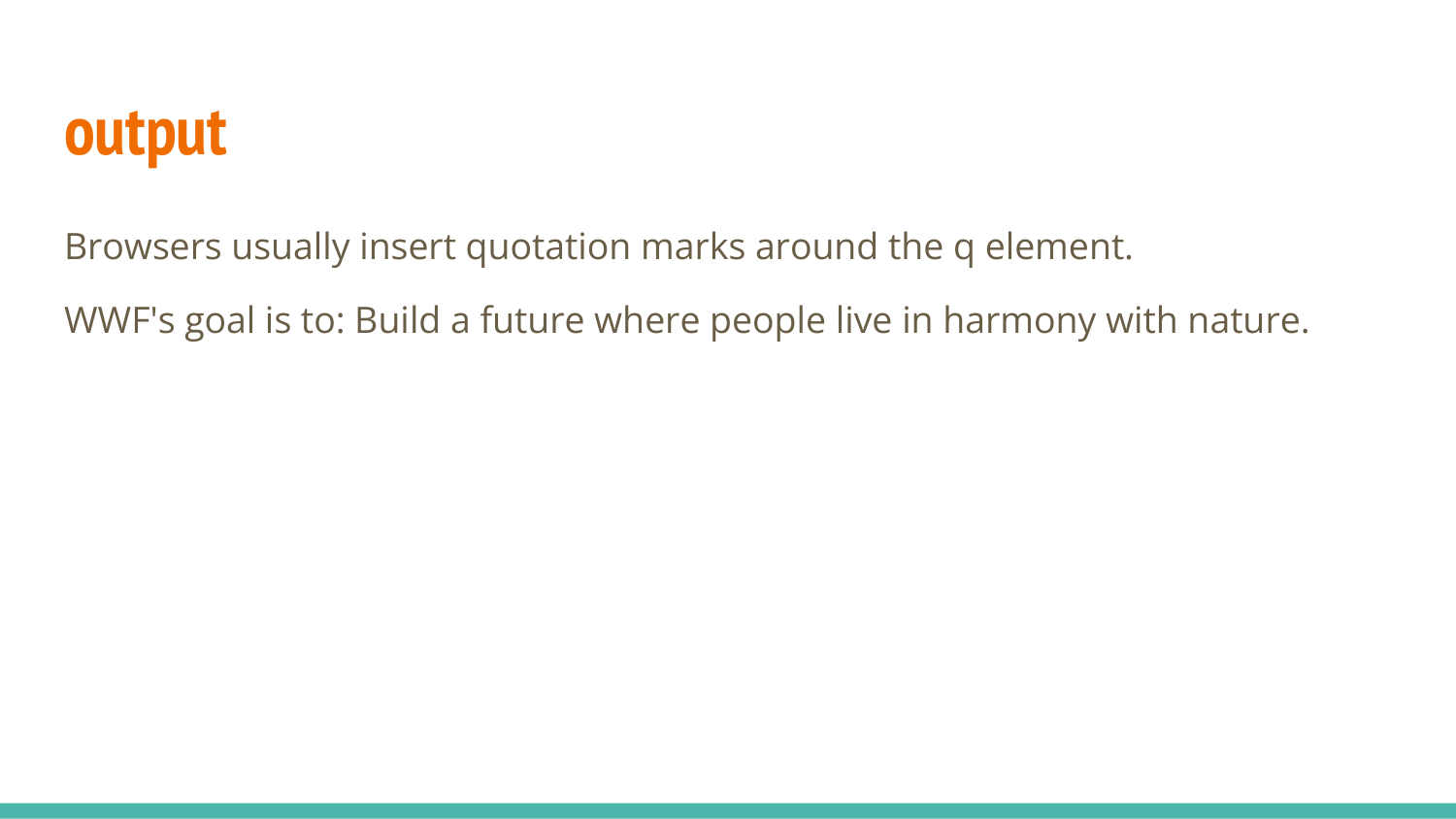

# output
Browsers usually insert quotation marks around the q element.
WWF's goal is to: Build a future where people live in harmony with nature.